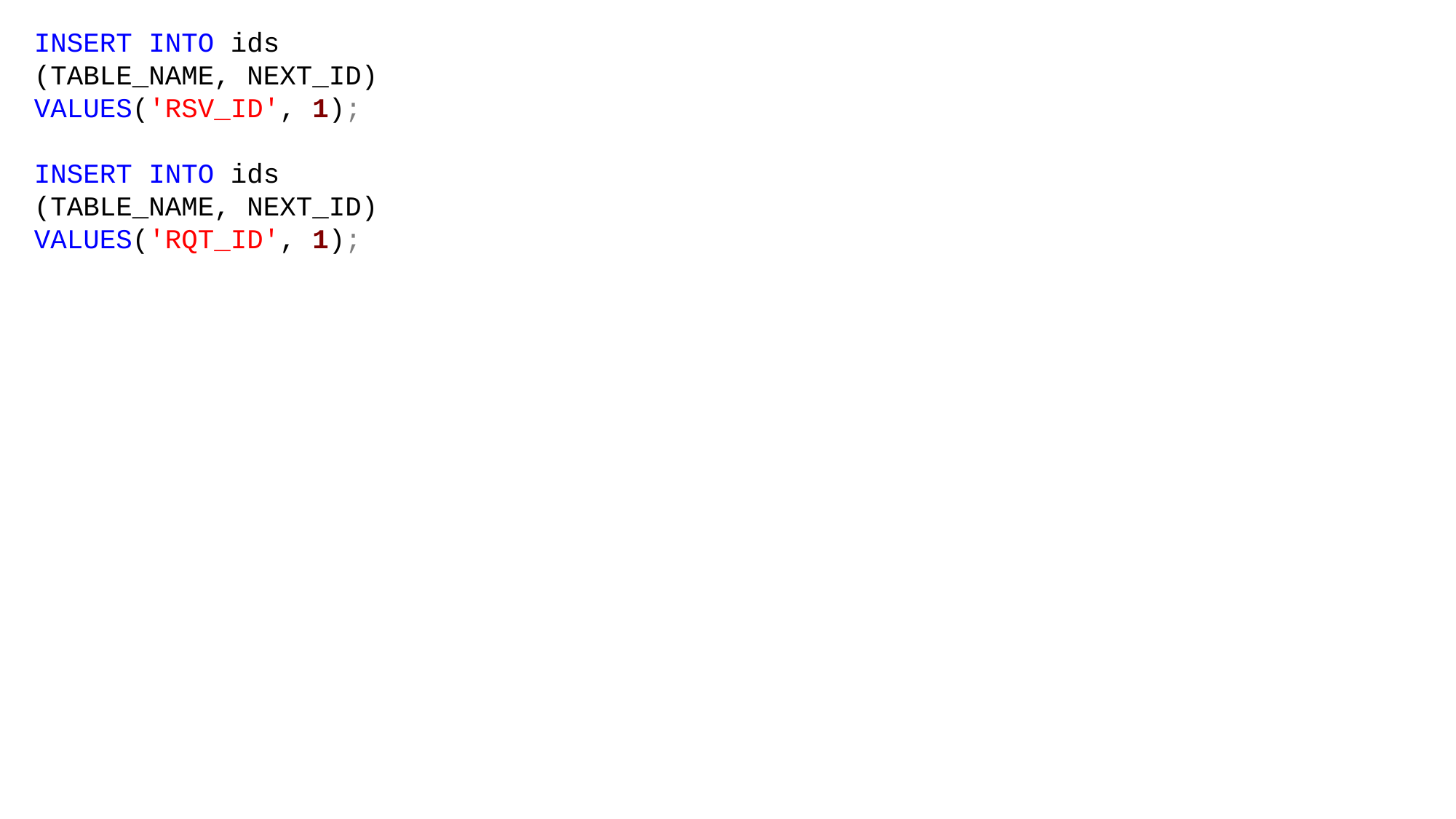

INSERT INTO ids
(TABLE_NAME, NEXT_ID)
VALUES('RSV_ID', 1);

INSERT INTO ids
(TABLE_NAME, NEXT_ID)
VALUES('RQT_ID', 1);